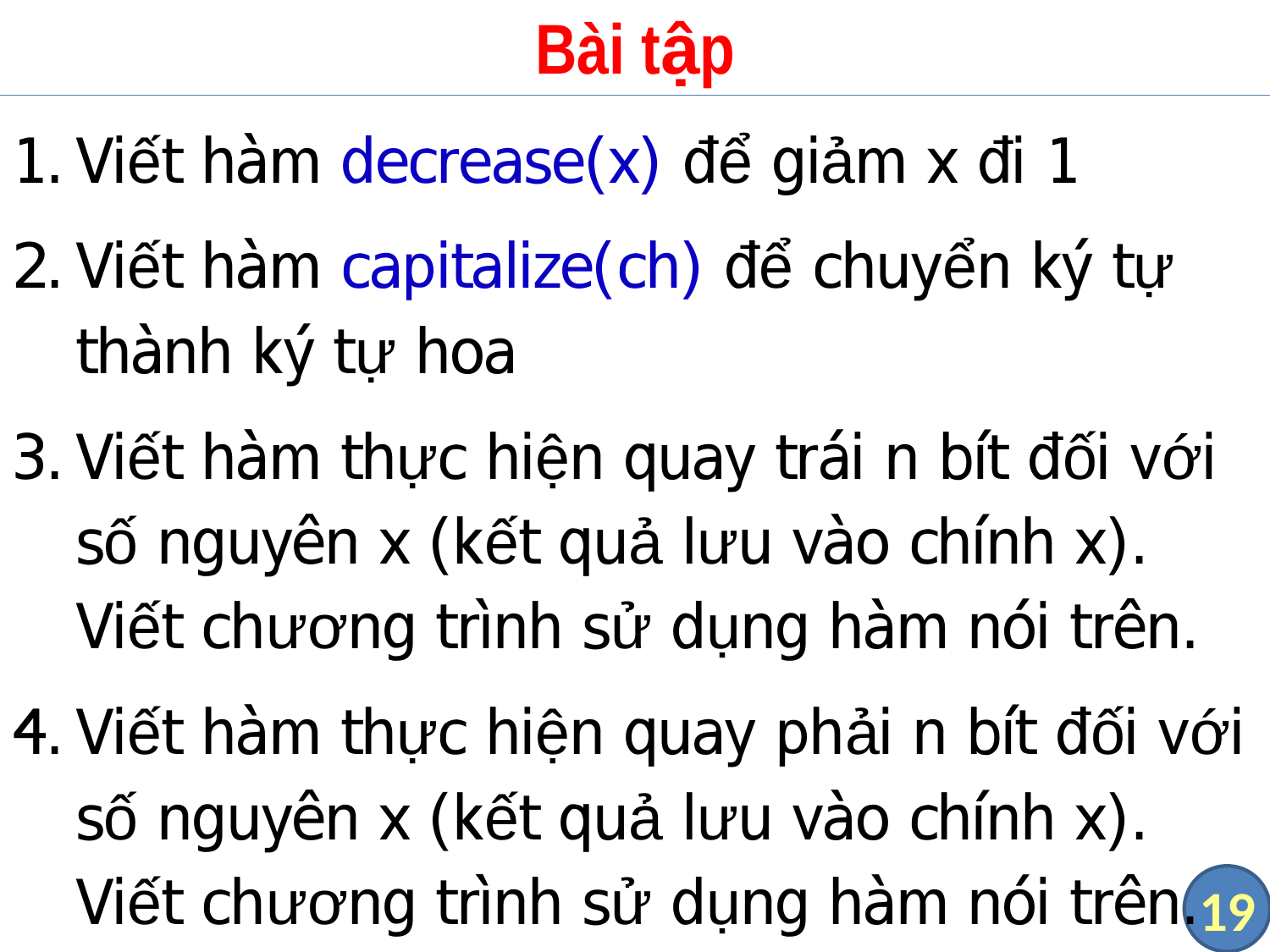

# Bài tập
Viết hàm decrease(x) để giảm x đi 1
Viết hàm capitalize(ch) để chuyển ký tự thành ký tự hoa
Viết hàm thực hiện quay trái n bít đối với số nguyên x (kết quả lưu vào chính x). Viết chương trình sử dụng hàm nói trên.
Viết hàm thực hiện quay phải n bít đối với số nguyên x (kết quả lưu vào chính x). Viết chương trình sử dụng hàm nói trên.
19